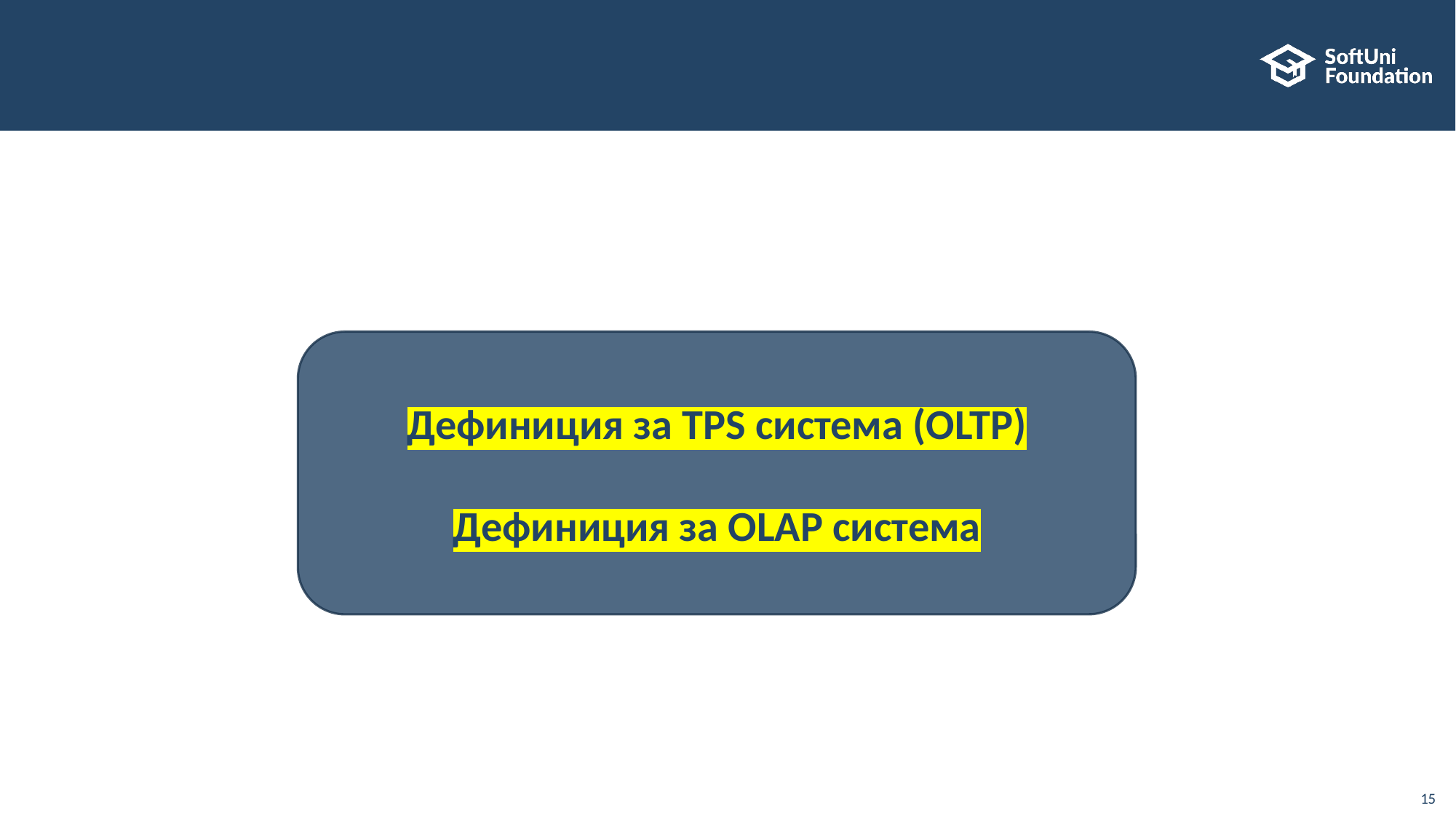

#

Дефиниция за TPS система (OLTP)

Дефиниция за OLAP система
15